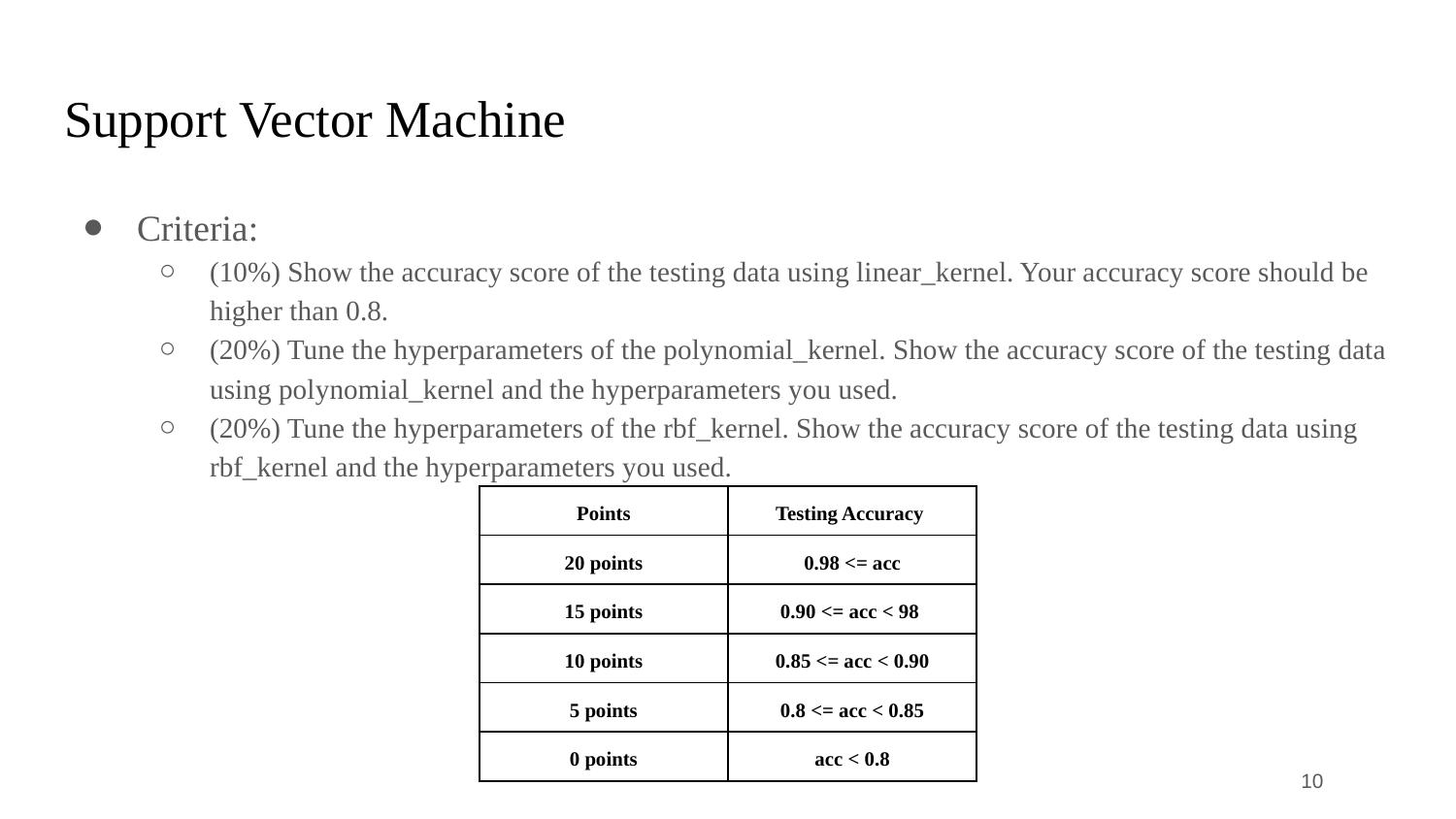

# Support Vector Machine
Criteria:
(10%) Show the accuracy score of the testing data using linear_kernel. Your accuracy score should be higher than 0.8.
(20%) Tune the hyperparameters of the polynomial_kernel. Show the accuracy score of the testing data using polynomial_kernel and the hyperparameters you used.
(20%) Tune the hyperparameters of the rbf_kernel. Show the accuracy score of the testing data using rbf_kernel and the hyperparameters you used.
| Points | Testing Accuracy |
| --- | --- |
| 20 points | 0.98 <= acc |
| 15 points | 0.90 <= acc < 98 |
| 10 points | 0.85 <= acc < 0.90 |
| 5 points | 0.8 <= acc < 0.85 |
| 0 points | acc < 0.8 |
10